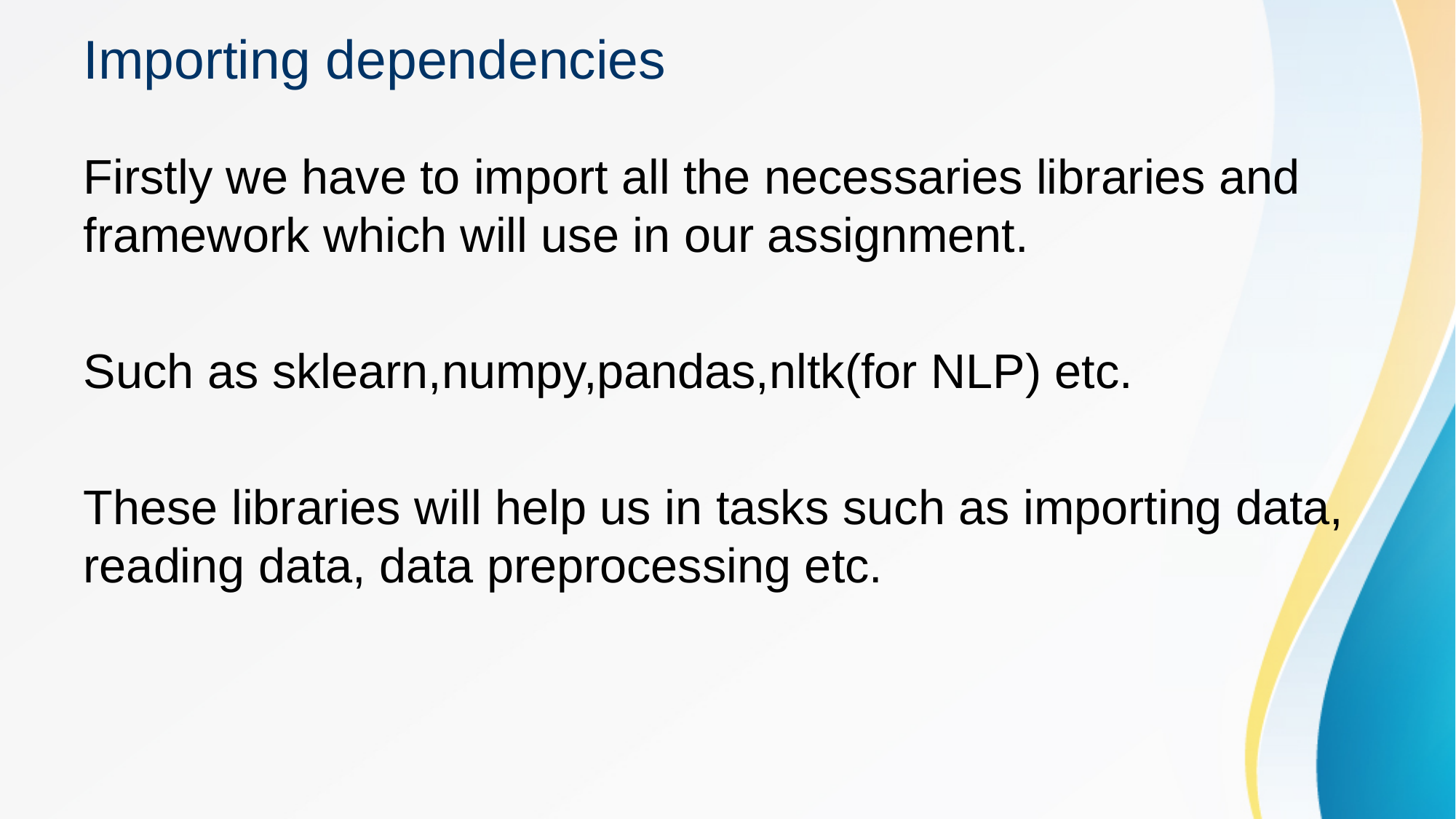

# Importing dependencies
Firstly we have to import all the necessaries libraries and framework which will use in our assignment.

Such as sklearn,numpy,pandas,nltk(for NLP) etc.

These libraries will help us in tasks such as importing data, reading data, data preprocessing etc.